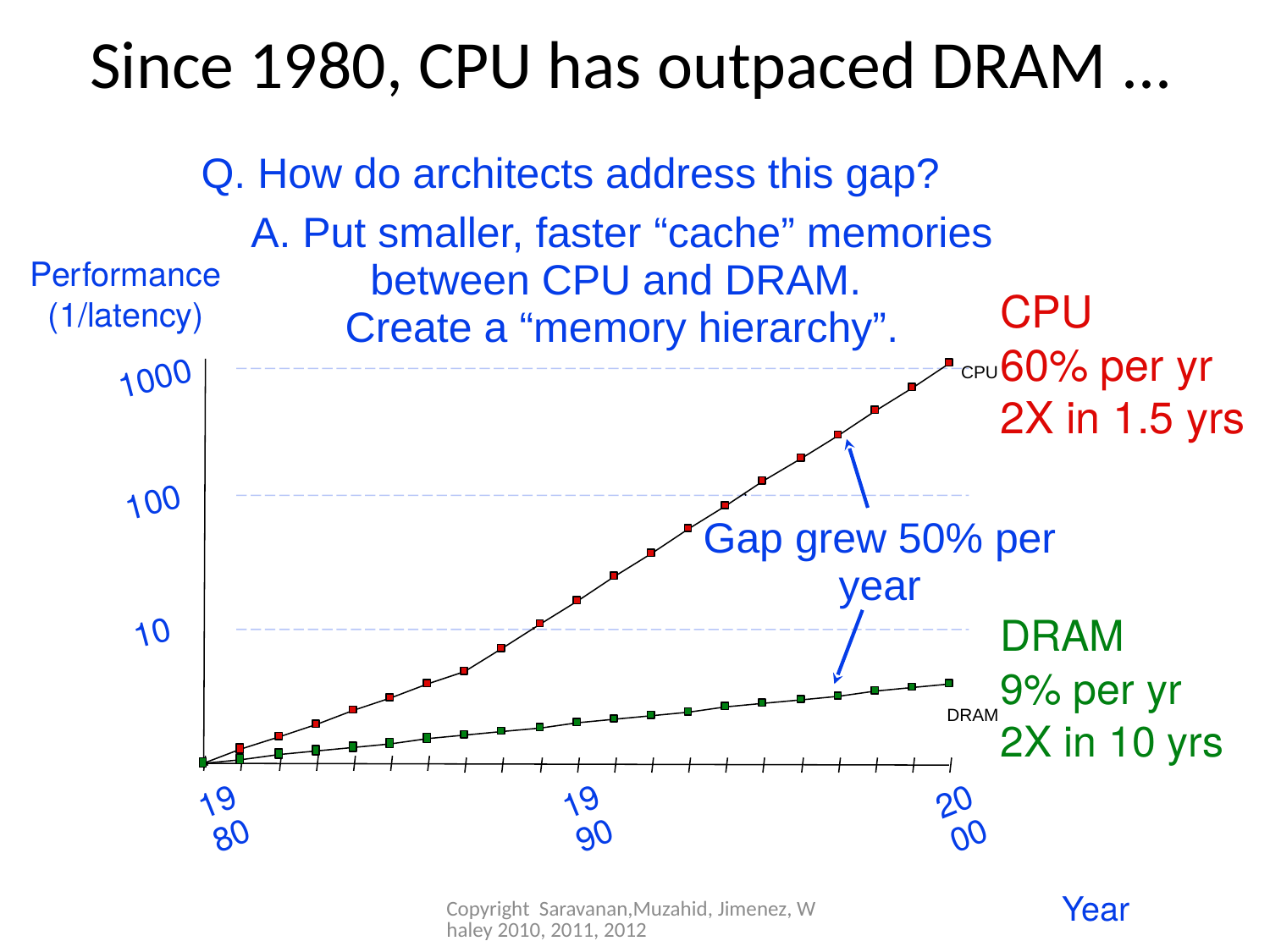

# Since 1980, CPU has outpaced DRAM ...
Q. How do architects address this gap?
A. Put smaller, faster “cache” memories between CPU and DRAM.
Create a “memory hierarchy”.
Performance
(1/latency)
CPU
60% per yr
2X in 1.5 yrs

1000

CPU

Gap grew 50% per year

100

DRAM
9% per yr
2X in 10 yrs
10

DRAM

1980
1990
2000
Copyright  Saravanan,Muzahid, Jimenez, Whaley 2010, 2011, 2012
Year